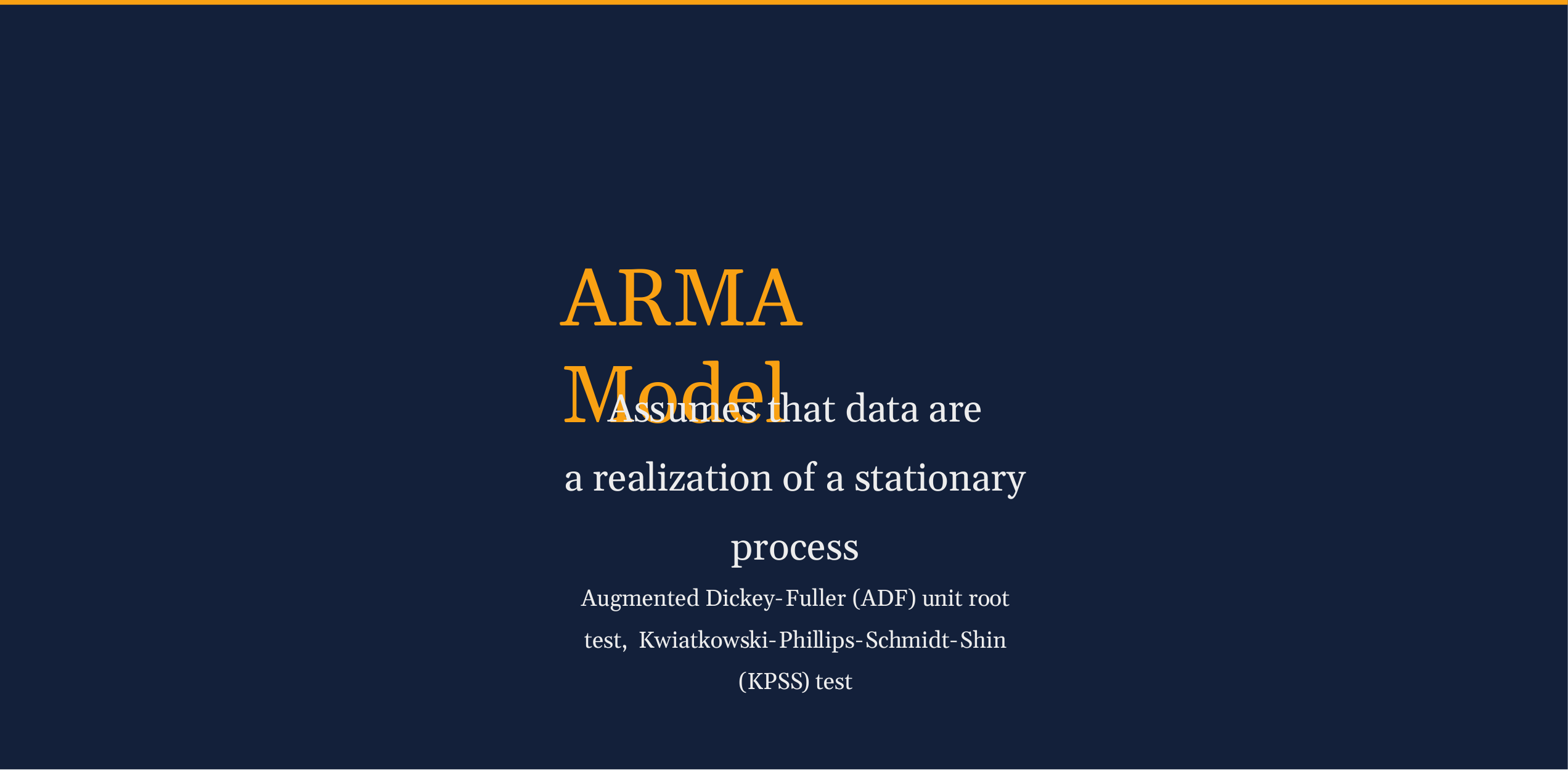

# ARMA Model
Assumes that data are
a realization of a stationary process
Augmented Dickey-Fuller (ADF) unit root test,  Kwiatkowski-Phillips-Schmidt-Shin (KPSS) test